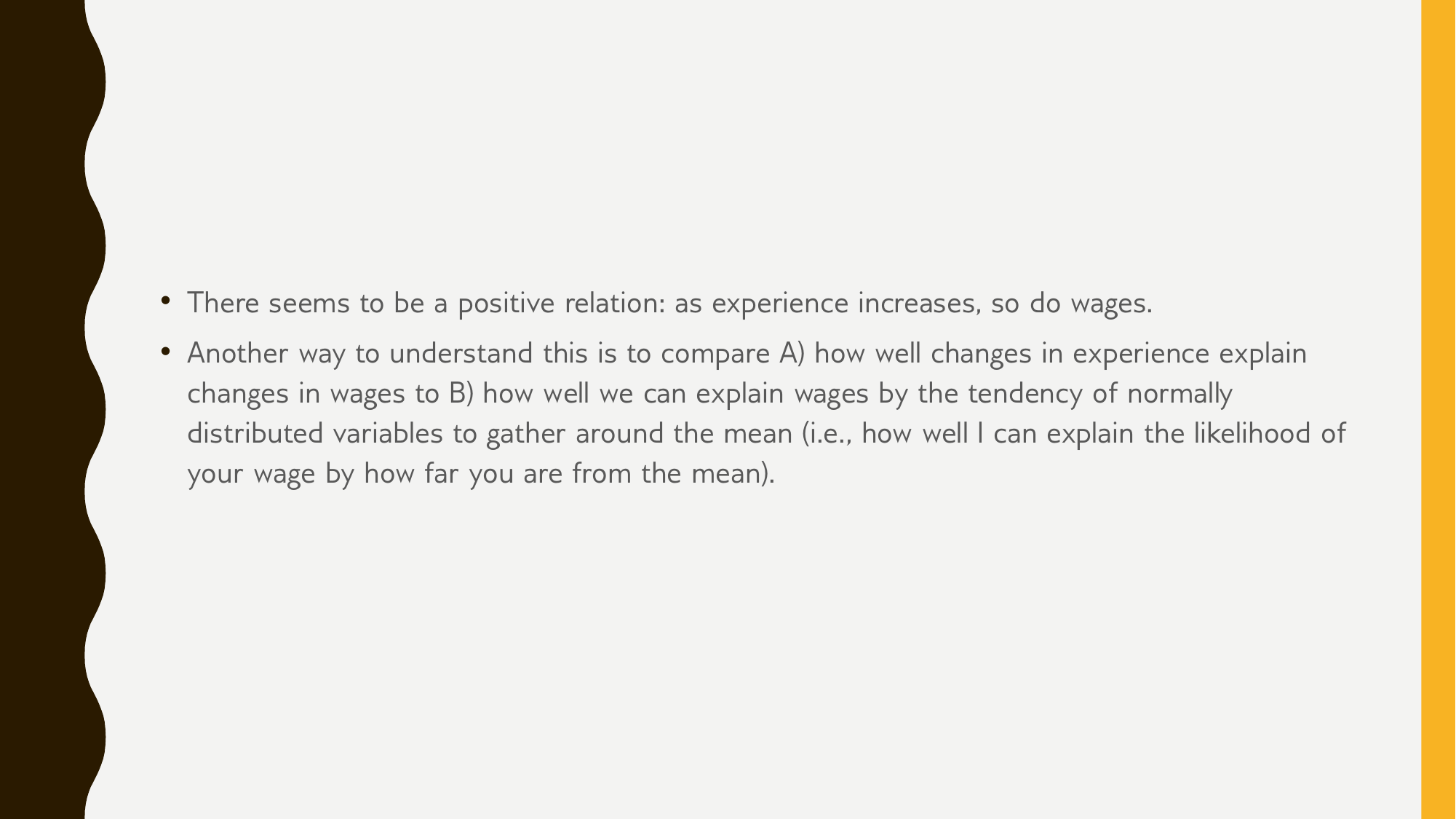

#
There seems to be a positive relation: as experience increases, so do wages.
Another way to understand this is to compare A) how well changes in experience explain changes in wages to B) how well we can explain wages by the tendency of normally distributed variables to gather around the mean (i.e., how well I can explain the likelihood of your wage by how far you are from the mean).